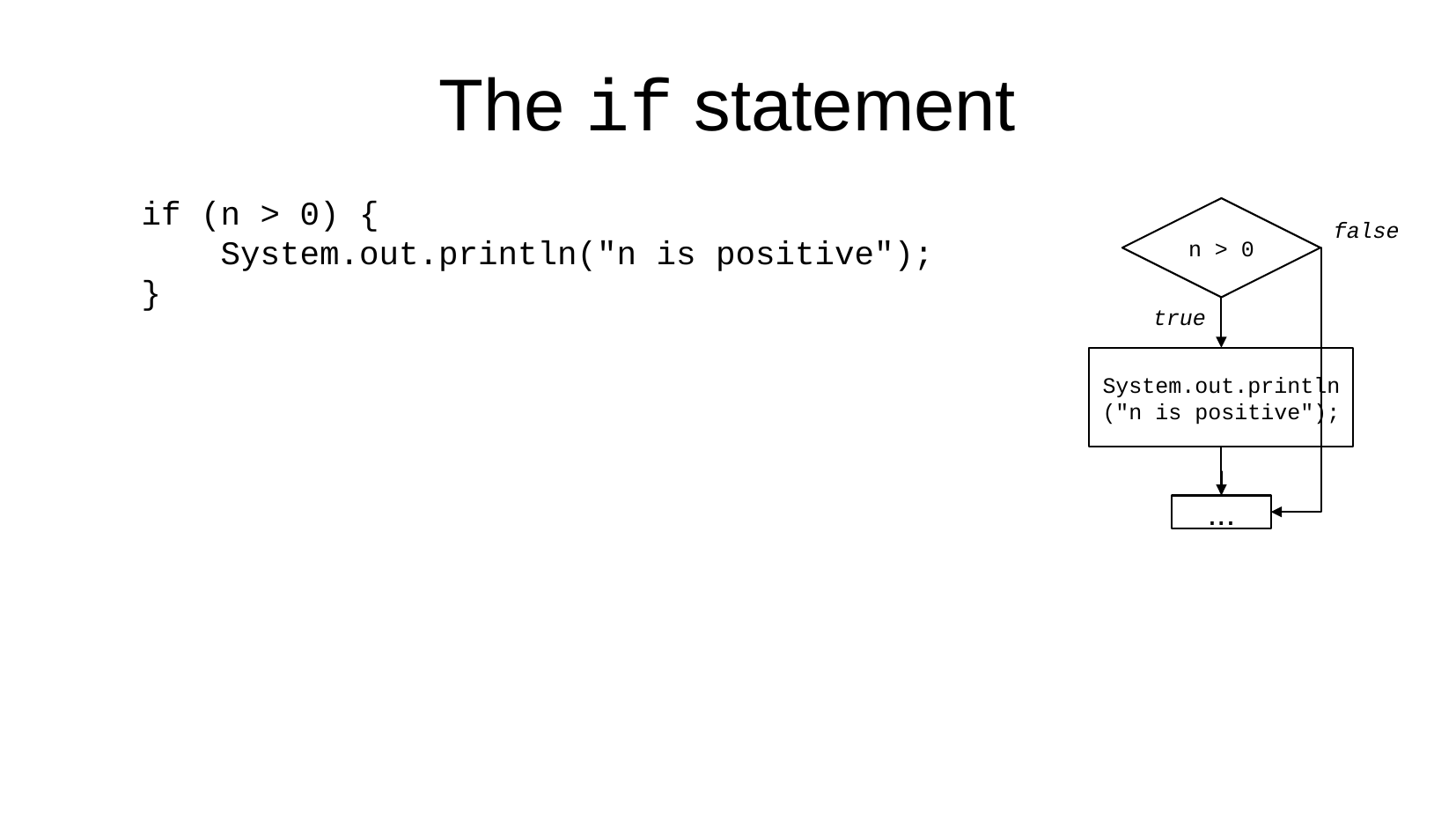

The if statement
if (n > 0) {
    System.out.println("n is positive");
}
n > 0
false
true
System.out.println
("n is positive");
...